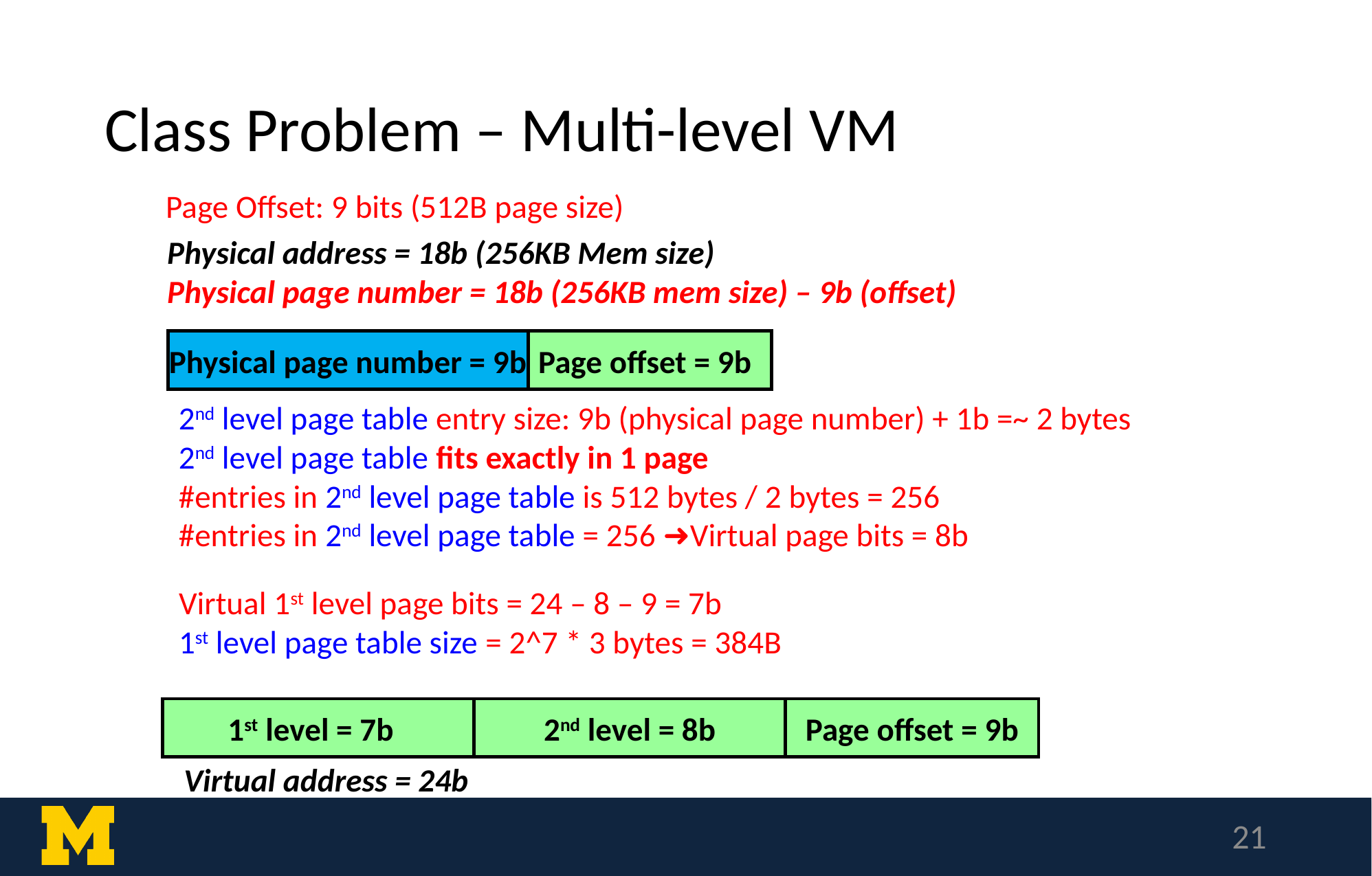

# Class Problem – Multi-level VM
Page Offset: 9 bits (512B page size)
Physical address = 18b (256KB Mem size)
Physical page number = 18b (256KB mem size) – 9b (offset)
Physical page number = 9b
Page offset = 9b
2nd level page table entry size: 9b (physical page number) + 1b =~ 2 bytes
2nd level page table fits exactly in 1 page
#entries in 2nd level page table is 512 bytes / 2 bytes = 256
#entries in 2nd level page table = 256 ➜Virtual page bits = 8b
Virtual 1st level page bits = 24 – 8 – 9 = 7b
1st level page table size = 2^7 * 3 bytes = 384B
1st level = 7b
2nd level = 8b
Page offset = 9b
Virtual address = 24b
21